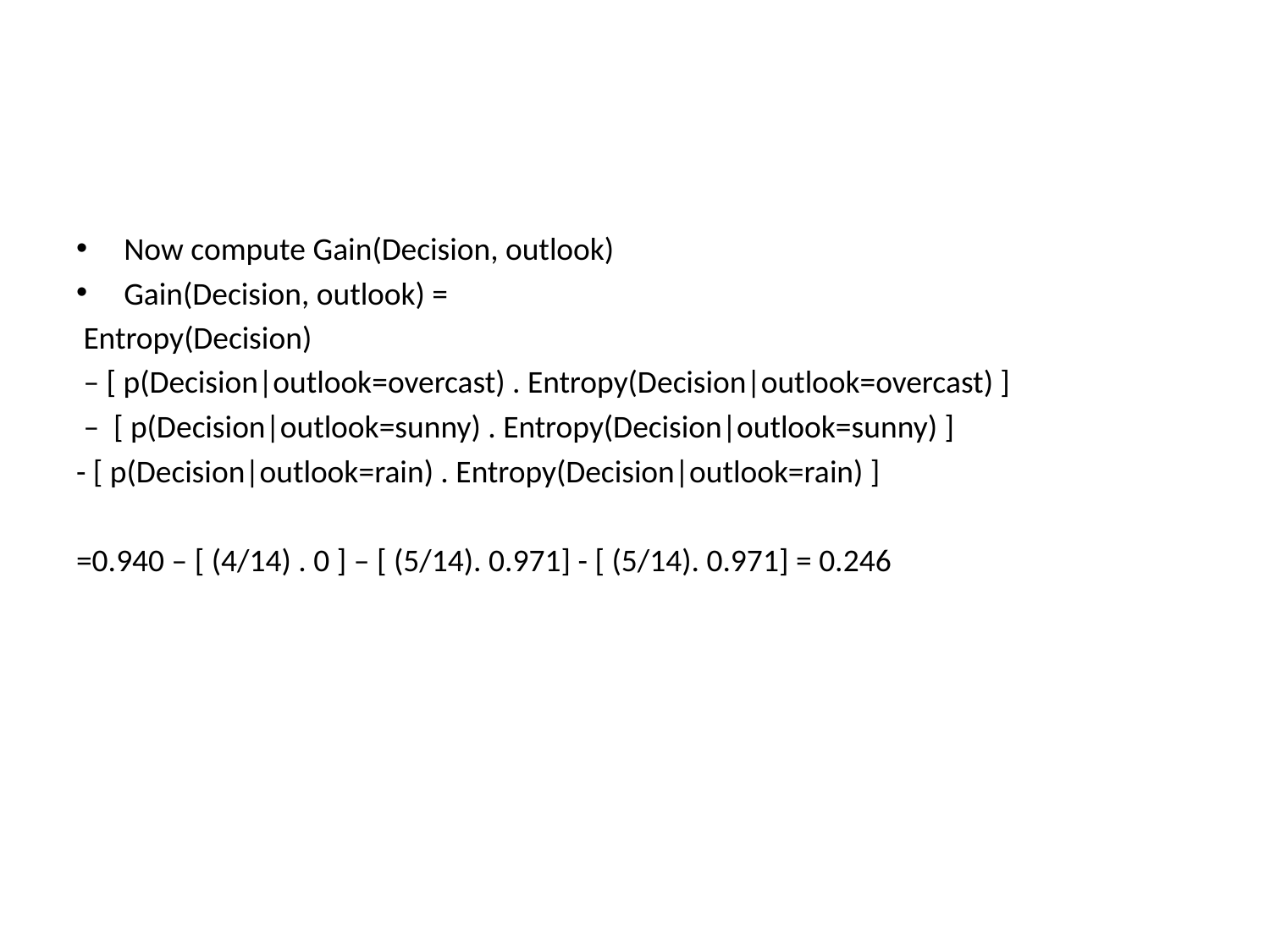

#
Now compute Gain(Decision, outlook)
Gain(Decision, outlook) =
 Entropy(Decision)
 – [ p(Decision|outlook=overcast) . Entropy(Decision|outlook=overcast) ]
 –  [ p(Decision|outlook=sunny) . Entropy(Decision|outlook=sunny) ]
- [ p(Decision|outlook=rain) . Entropy(Decision|outlook=rain) ]

=0.940 – [ (4/14) . 0 ] – [ (5/14). 0.971] - [ (5/14). 0.971] = 0.246